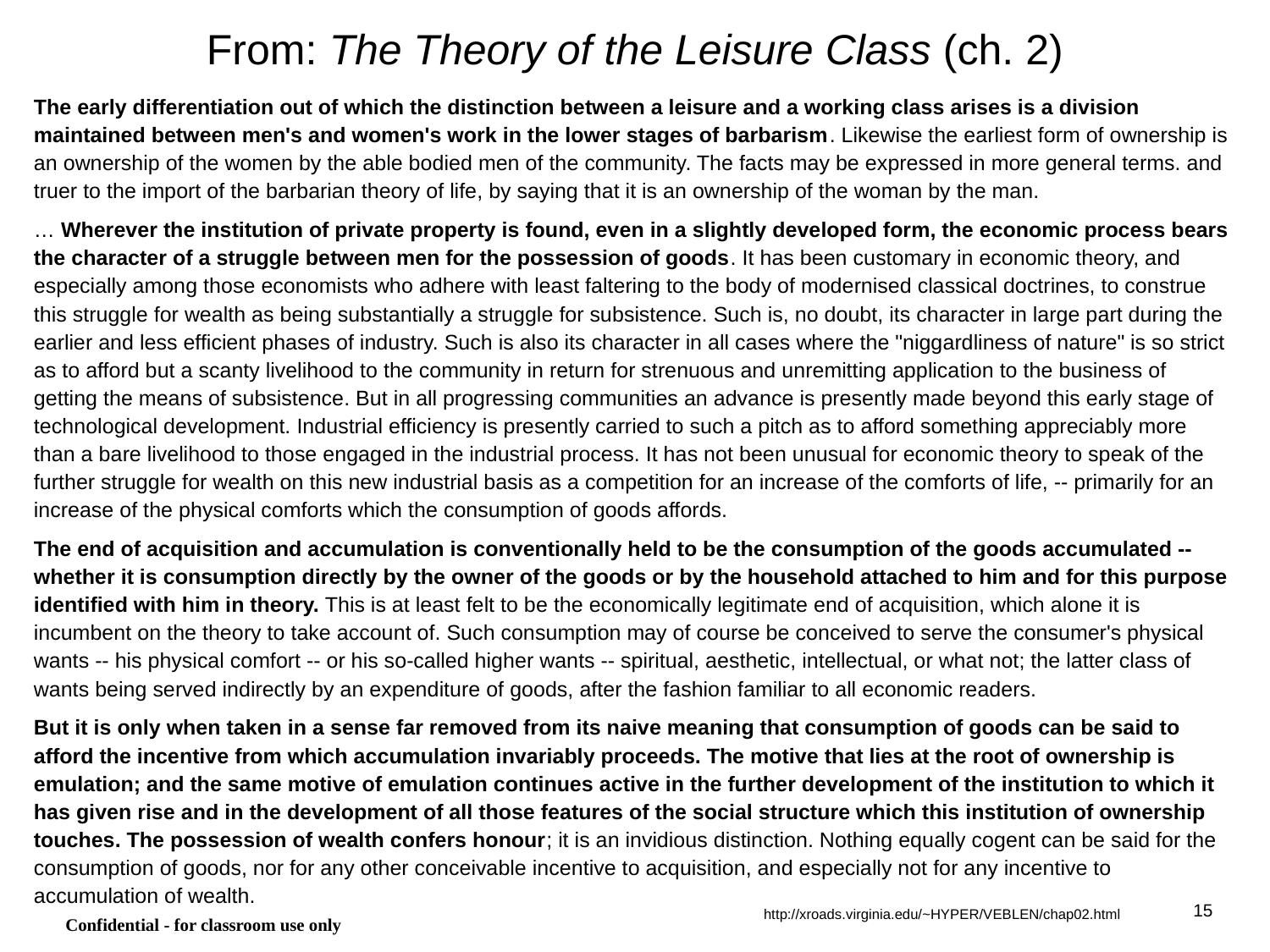

# From: The Theory of the Leisure Class (ch. 2)
The early differentiation out of which the distinction between a leisure and a working class arises is a division maintained between men's and women's work in the lower stages of barbarism. Likewise the earliest form of ownership is an ownership of the women by the able bodied men of the community. The facts may be expressed in more general terms. and truer to the import of the barbarian theory of life, by saying that it is an ownership of the woman by the man.
… Wherever the institution of private property is found, even in a slightly developed form, the economic process bears the character of a struggle between men for the possession of goods. It has been customary in economic theory, and especially among those economists who adhere with least faltering to the body of modernised classical doctrines, to construe this struggle for wealth as being substantially a struggle for subsistence. Such is, no doubt, its character in large part during the earlier and less efficient phases of industry. Such is also its character in all cases where the "niggardliness of nature" is so strict as to afford but a scanty livelihood to the community in return for strenuous and unremitting application to the business of getting the means of subsistence. But in all progressing communities an advance is presently made beyond this early stage of technological development. Industrial efficiency is presently carried to such a pitch as to afford something appreciably more than a bare livelihood to those engaged in the industrial process. It has not been unusual for economic theory to speak of the further struggle for wealth on this new industrial basis as a competition for an increase of the comforts of life, -- primarily for an increase of the physical comforts which the consumption of goods affords.
The end of acquisition and accumulation is conventionally held to be the consumption of the goods accumulated -- whether it is consumption directly by the owner of the goods or by the household attached to him and for this purpose identified with him in theory. This is at least felt to be the economically legitimate end of acquisition, which alone it is incumbent on the theory to take account of. Such consumption may of course be conceived to serve the consumer's physical wants -- his physical comfort -- or his so-called higher wants -- spiritual, aesthetic, intellectual, or what not; the latter class of wants being served indirectly by an expenditure of goods, after the fashion familiar to all economic readers.
But it is only when taken in a sense far removed from its naive meaning that consumption of goods can be said to afford the incentive from which accumulation invariably proceeds. The motive that lies at the root of ownership is emulation; and the same motive of emulation continues active in the further development of the institution to which it has given rise and in the development of all those features of the social structure which this institution of ownership touches. The possession of wealth confers honour; it is an invidious distinction. Nothing equally cogent can be said for the consumption of goods, nor for any other conceivable incentive to acquisition, and especially not for any incentive to accumulation of wealth.
http://xroads.virginia.edu/~HYPER/VEBLEN/chap02.html